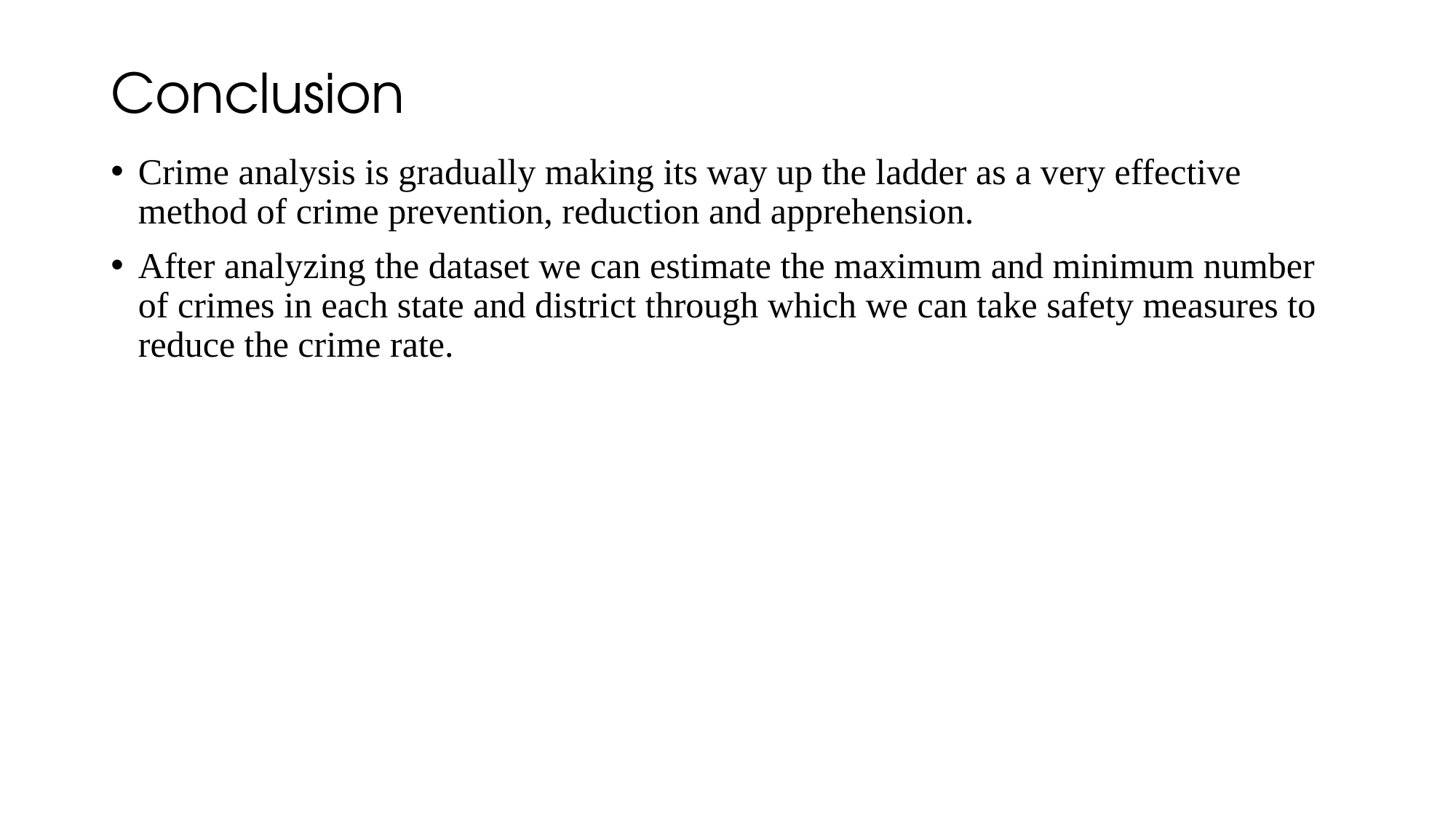

# Conclusion
Crime analysis is gradually making its way up the ladder as a very effective method of crime prevention, reduction and apprehension.
After analyzing the dataset we can estimate the maximum and minimum number of crimes in each state and district through which we can take safety measures to reduce the crime rate.